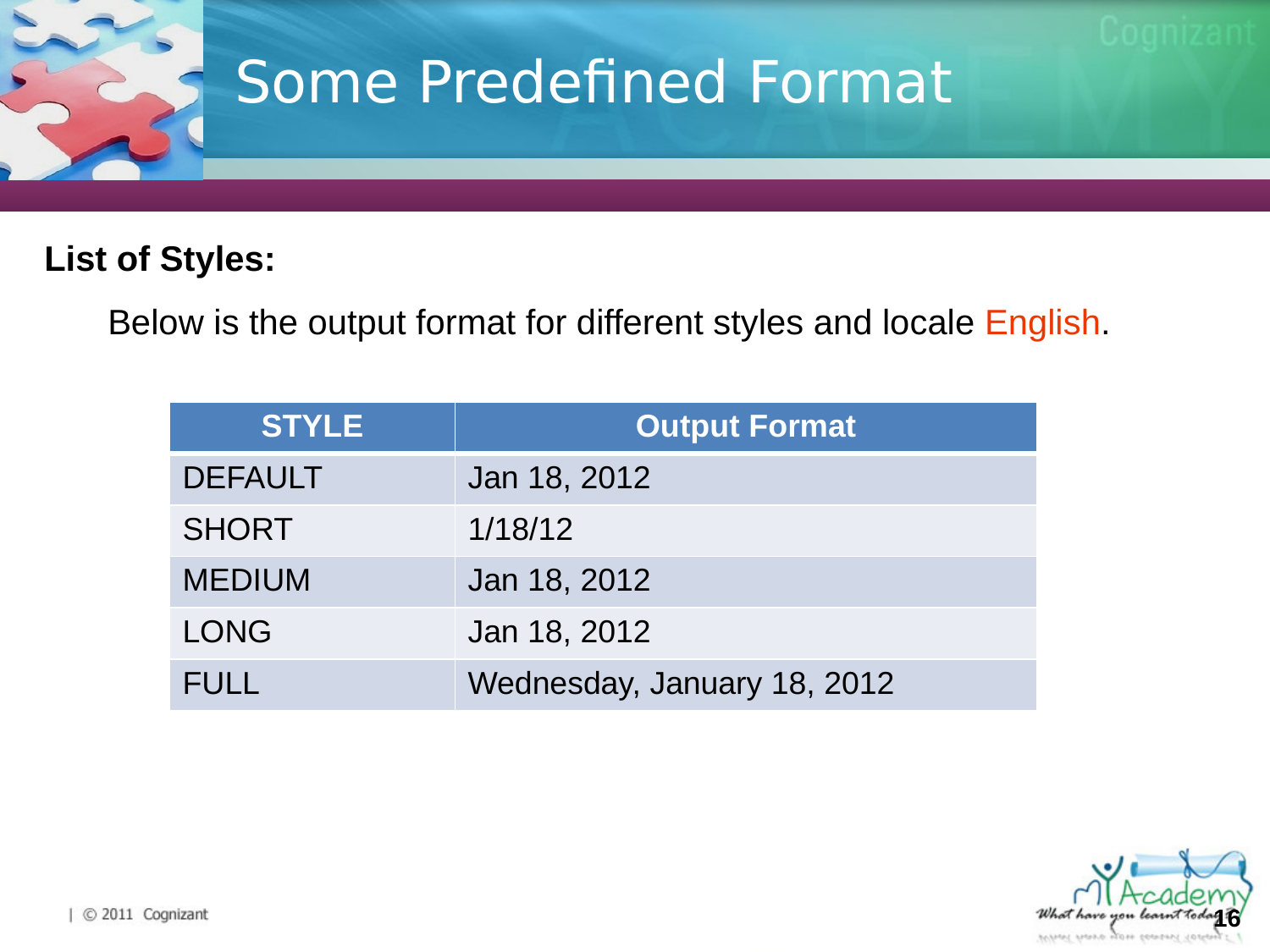

# Some Predefined Format
List of Styles:
Below is the output format for different styles and locale English.
| STYLE | Output Format |
| --- | --- |
| DEFAULT | Jan 18, 2012 |
| SHORT | 1/18/12 |
| MEDIUM | Jan 18, 2012 |
| LONG | Jan 18, 2012 |
| FULL | Wednesday, January 18, 2012 |
16